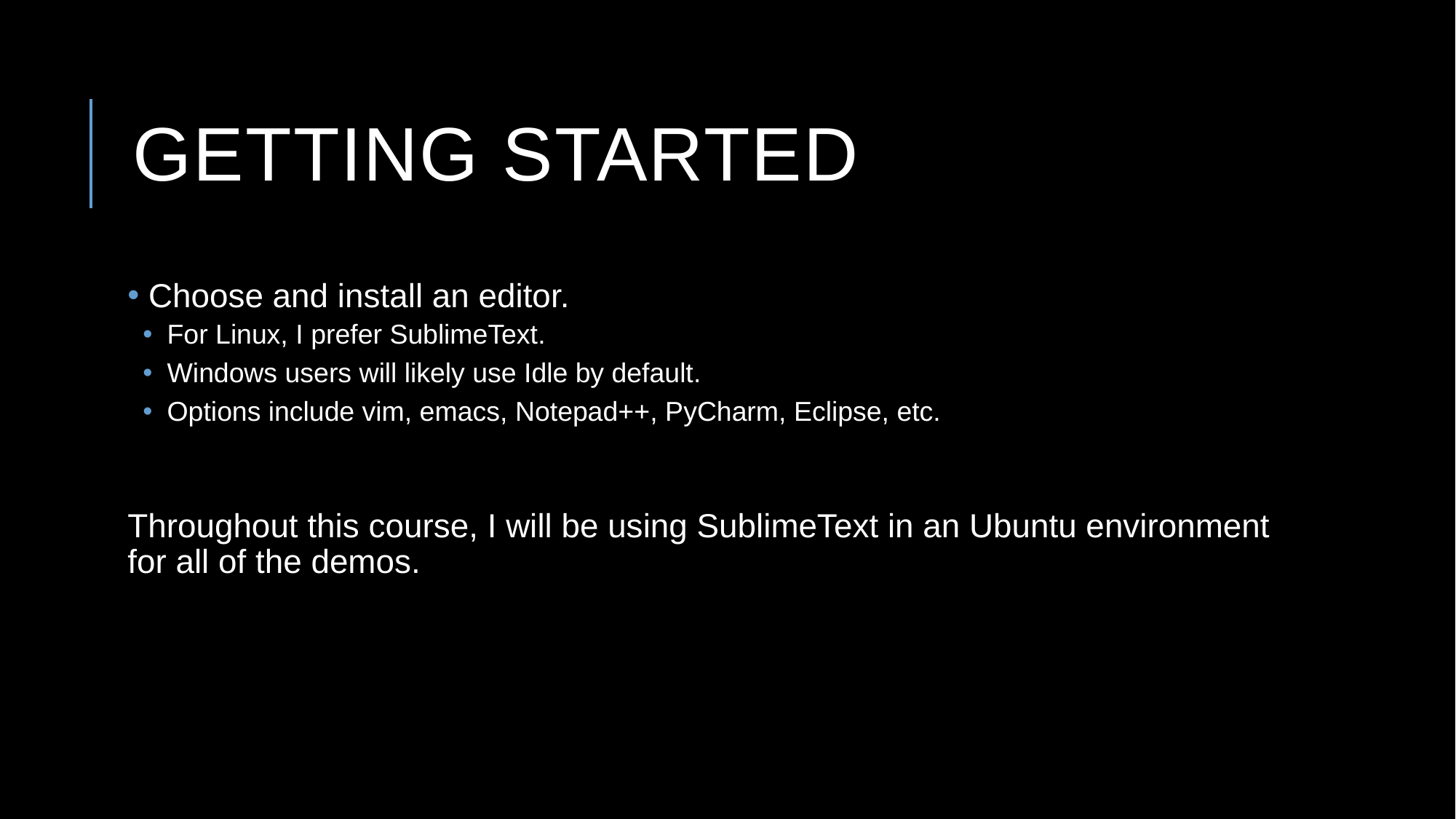

# Getting Started
 Choose and install an editor.
 For Linux, I prefer SublimeText.
 Windows users will likely use Idle by default.
 Options include vim, emacs, Notepad++, PyCharm, Eclipse, etc.

Throughout this course, I will be using SublimeText in an Ubuntu environment for all of the demos.